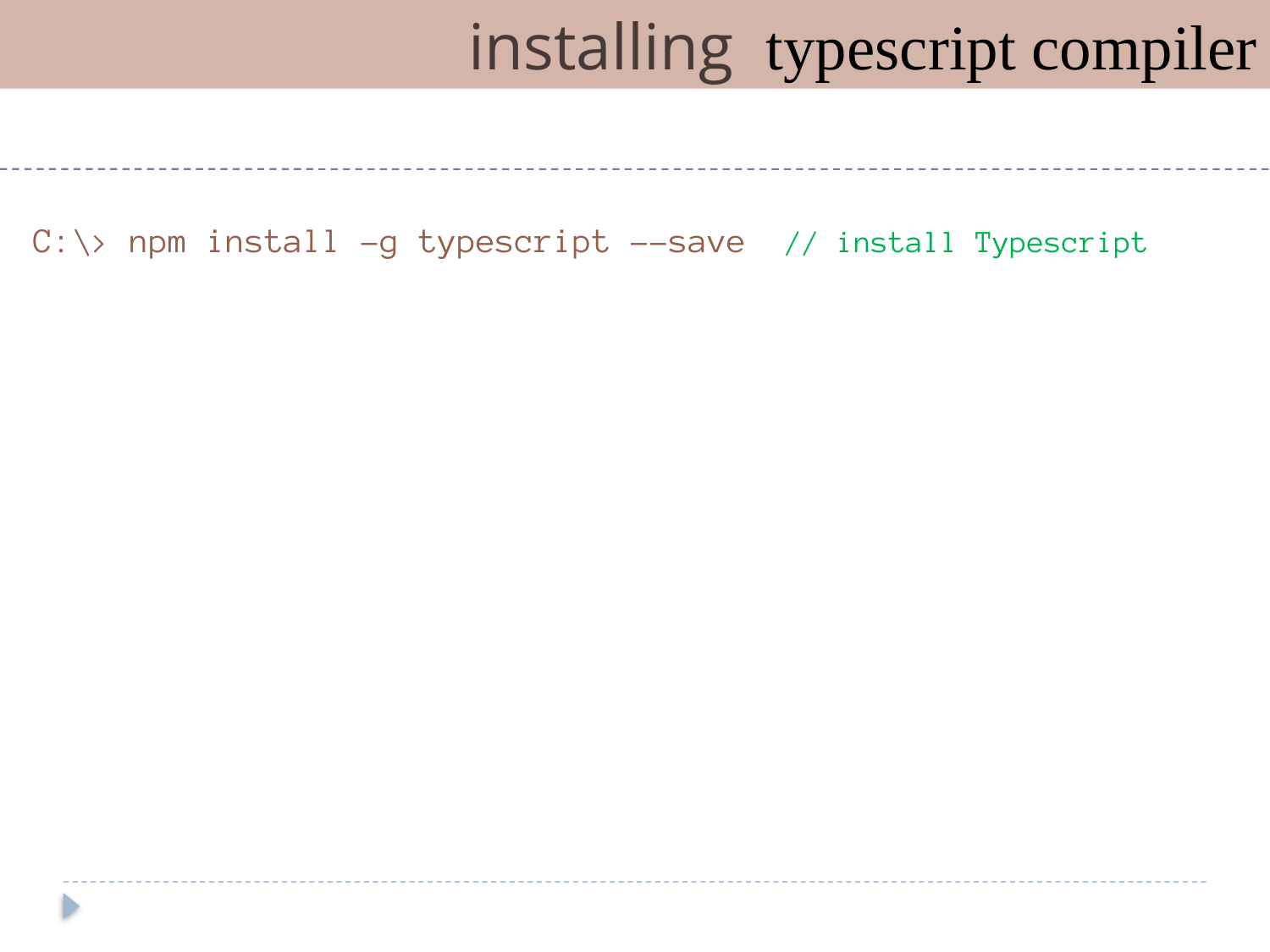

installing  typescript compiler
C:\> npm install -g typescript --save  // install Typescript